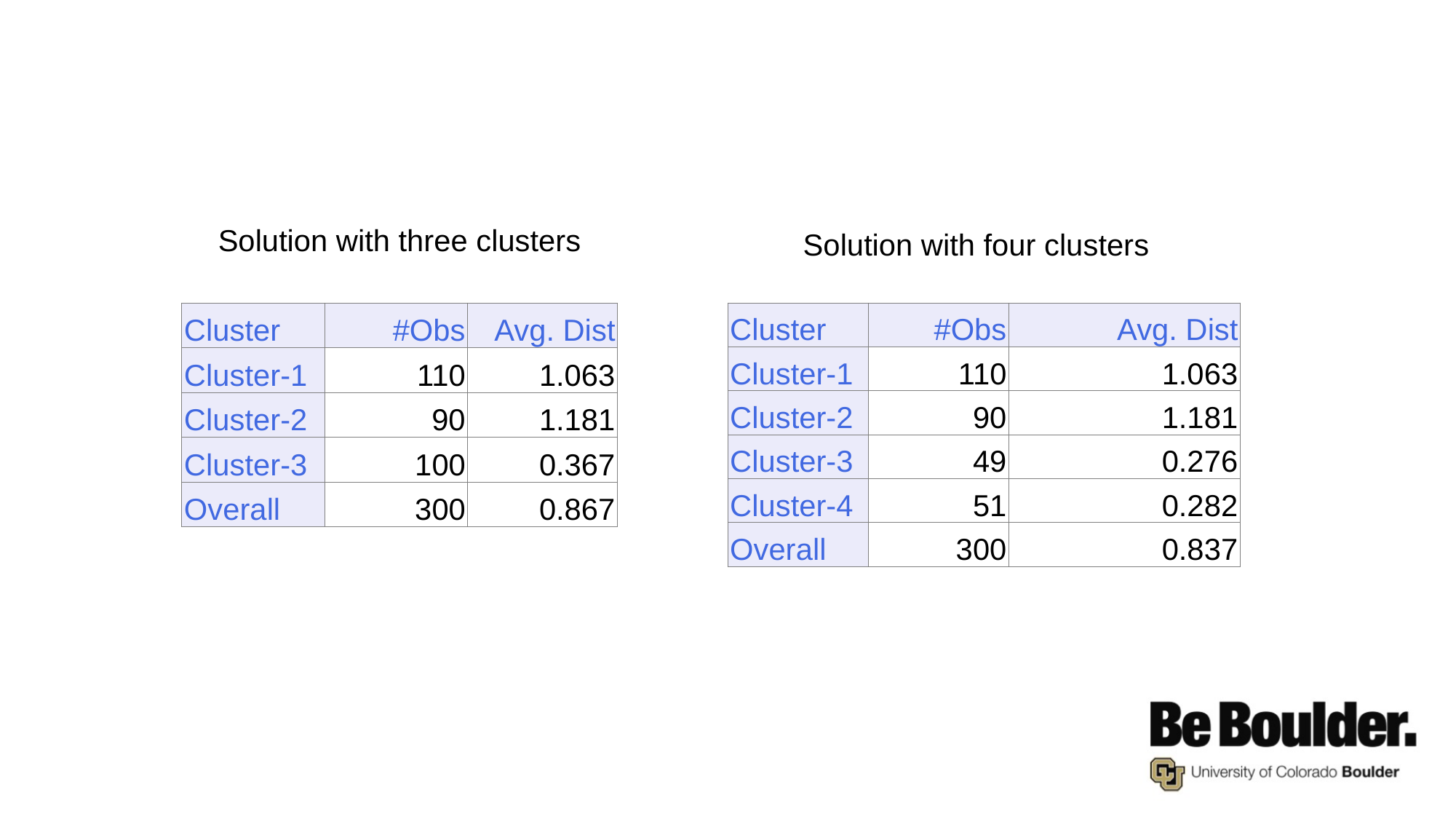

Solution with three clusters
Solution with four clusters
| Cluster | #Obs | Avg. Dist |
| --- | --- | --- |
| Cluster-1 | 110 | 1.063 |
| Cluster-2 | 90 | 1.181 |
| Cluster-3 | 100 | 0.367 |
| Overall | 300 | 0.867 |
| Cluster | #Obs | Avg. Dist |
| --- | --- | --- |
| Cluster-1 | 110 | 1.063 |
| Cluster-2 | 90 | 1.181 |
| Cluster-3 | 49 | 0.276 |
| Cluster-4 | 51 | 0.282 |
| Overall | 300 | 0.837 |